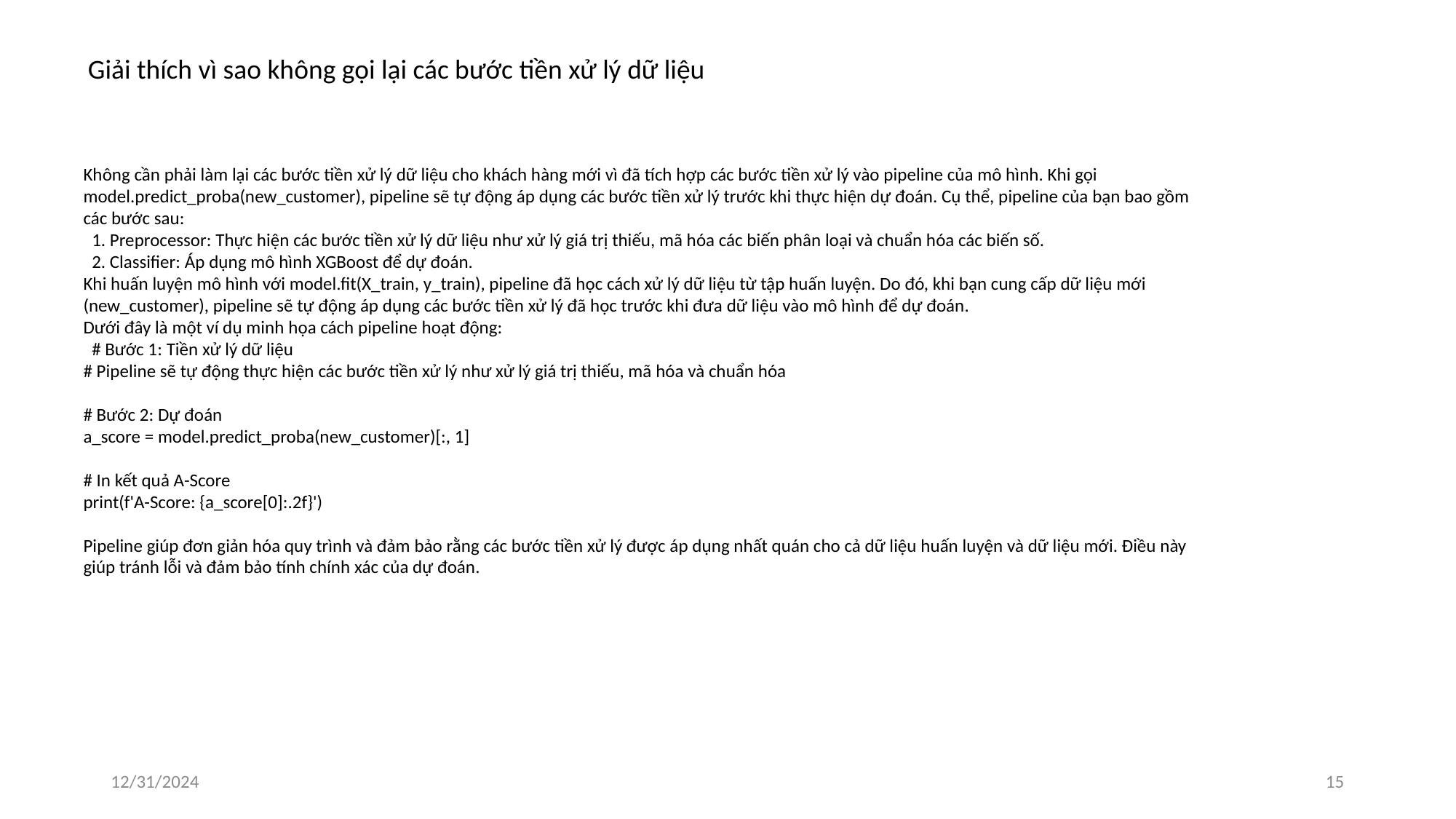

Giải thích vì sao không gọi lại các bước tiền xử lý dữ liệu
Không cần phải làm lại các bước tiền xử lý dữ liệu cho khách hàng mới vì đã tích hợp các bước tiền xử lý vào pipeline của mô hình. Khi gọi model.predict_proba(new_customer), pipeline sẽ tự động áp dụng các bước tiền xử lý trước khi thực hiện dự đoán. Cụ thể, pipeline của bạn bao gồm các bước sau:
  1. Preprocessor: Thực hiện các bước tiền xử lý dữ liệu như xử lý giá trị thiếu, mã hóa các biến phân loại và chuẩn hóa các biến số.
  2. Classifier: Áp dụng mô hình XGBoost để dự đoán.
Khi huấn luyện mô hình với model.fit(X_train, y_train), pipeline đã học cách xử lý dữ liệu từ tập huấn luyện. Do đó, khi bạn cung cấp dữ liệu mới (new_customer), pipeline sẽ tự động áp dụng các bước tiền xử lý đã học trước khi đưa dữ liệu vào mô hình để dự đoán.
Dưới đây là một ví dụ minh họa cách pipeline hoạt động:
  # Bước 1: Tiền xử lý dữ liệu
# Pipeline sẽ tự động thực hiện các bước tiền xử lý như xử lý giá trị thiếu, mã hóa và chuẩn hóa

# Bước 2: Dự đoán
a_score = model.predict_proba(new_customer)[:, 1]

# In kết quả A-Score
print(f'A-Score: {a_score[0]:.2f}')

Pipeline giúp đơn giản hóa quy trình và đảm bảo rằng các bước tiền xử lý được áp dụng nhất quán cho cả dữ liệu huấn luyện và dữ liệu mới. Điều này giúp tránh lỗi và đảm bảo tính chính xác của dự đoán.
12/31/2024
15